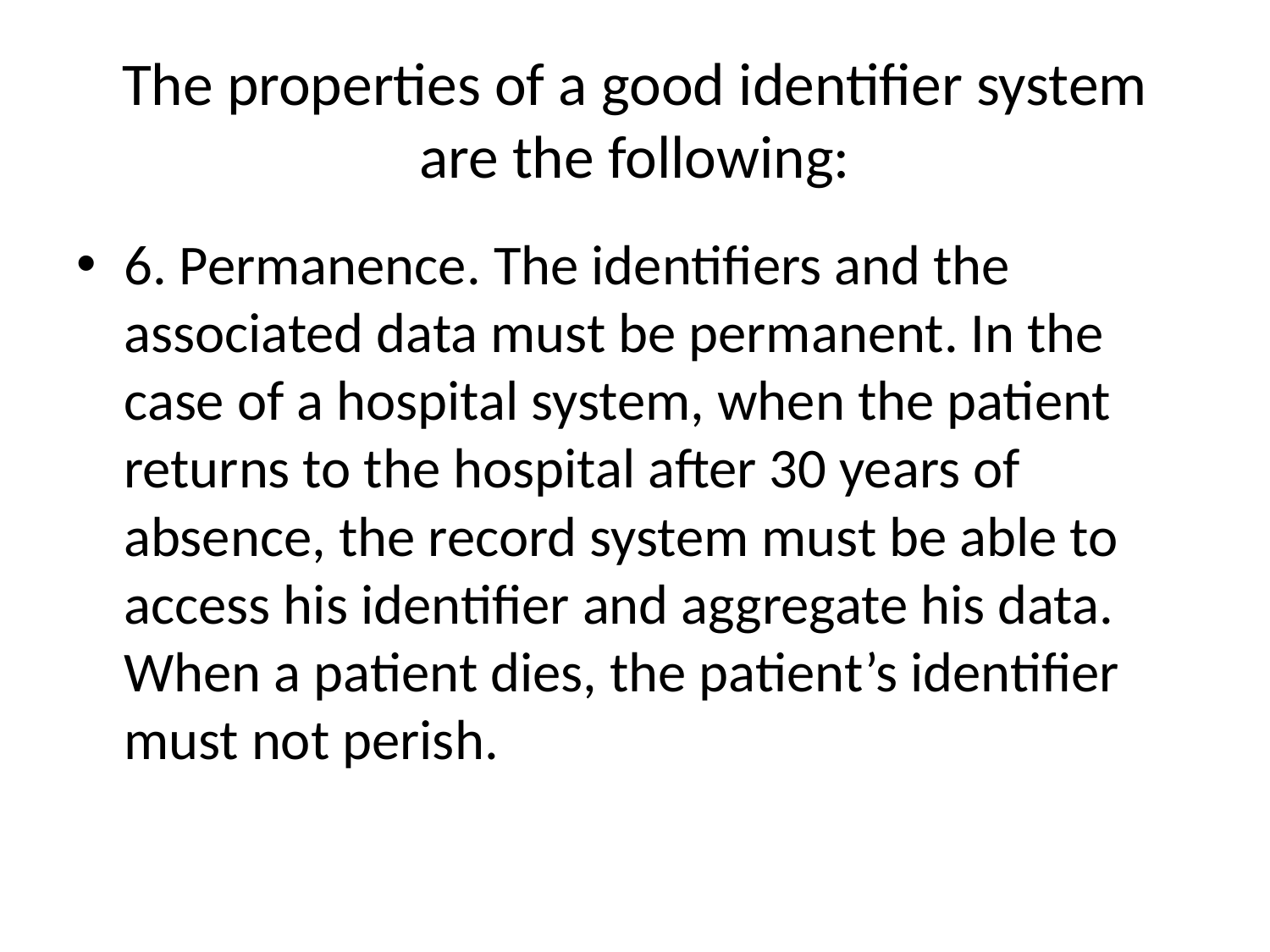

# The properties of a good identifier system are the following:
6. Permanence. The identifiers and the associated data must be permanent. In the case of a hospital system, when the patient returns to the hospital after 30 years of absence, the record system must be able to access his identifier and aggregate his data. When a patient dies, the patient’s identifier must not perish.